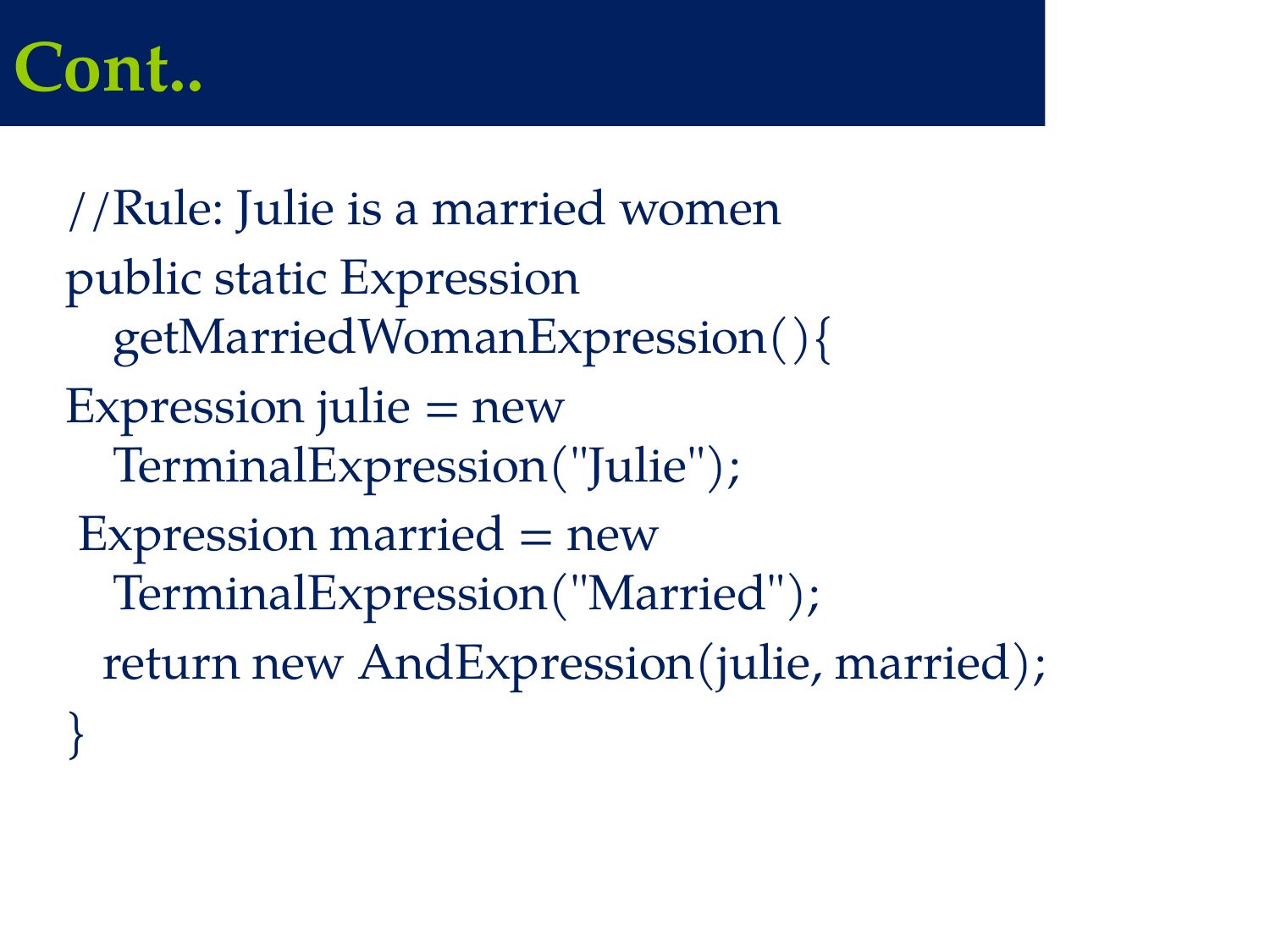

# Cont..
//Rule: Julie is a married women
public static Expression getMarriedWomanExpression(){
Expression julie = new TerminalExpression("Julie");
 Expression married = new TerminalExpression("Married");
   return new AndExpression(julie, married);
}